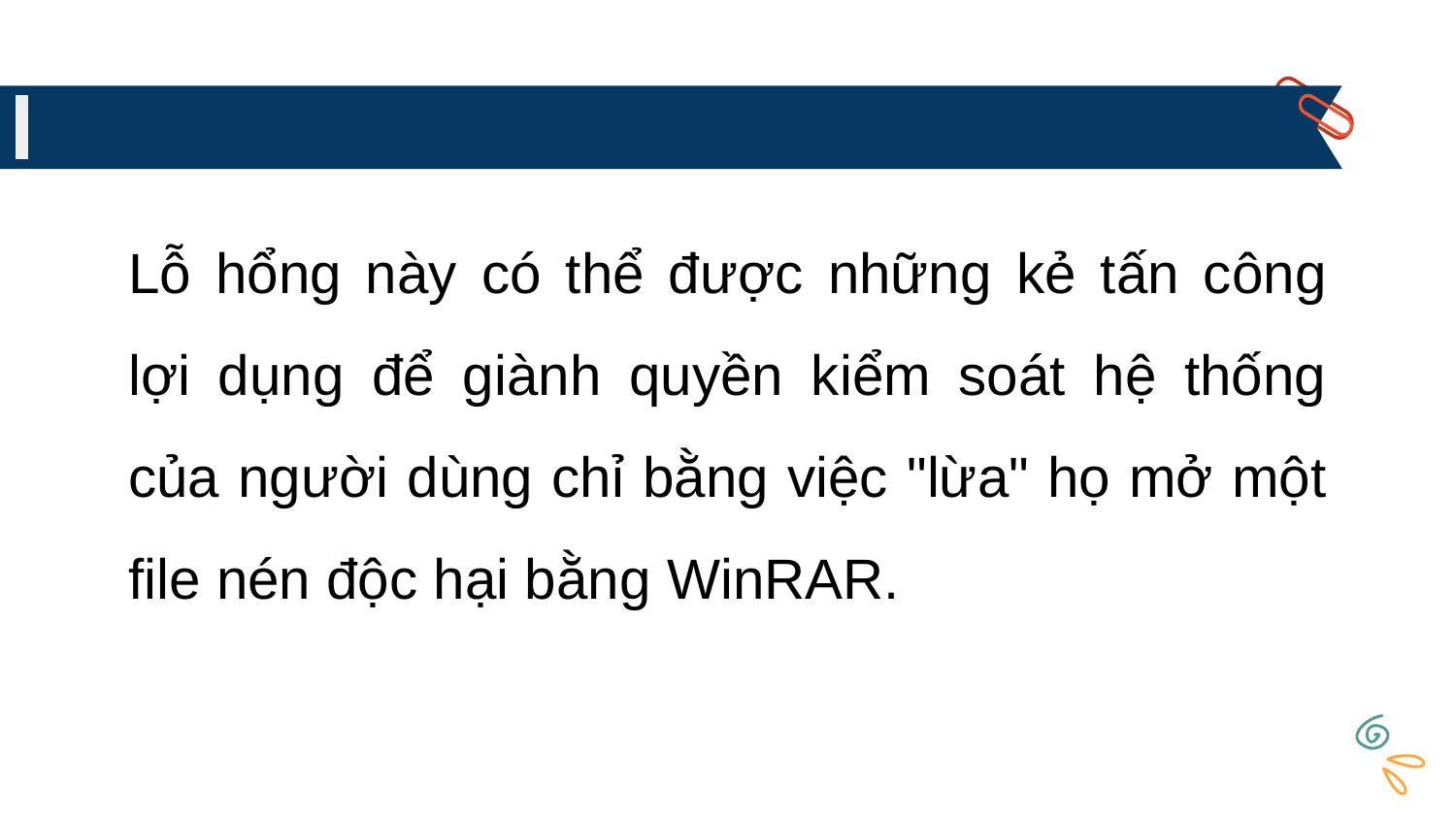

Lỗ hổng này có thể được những kẻ tấn công lợi dụng để giành quyền kiểm soát hệ thống của người dùng chỉ bằng việc "lừa" họ mở một file nén độc hại bằng WinRAR.